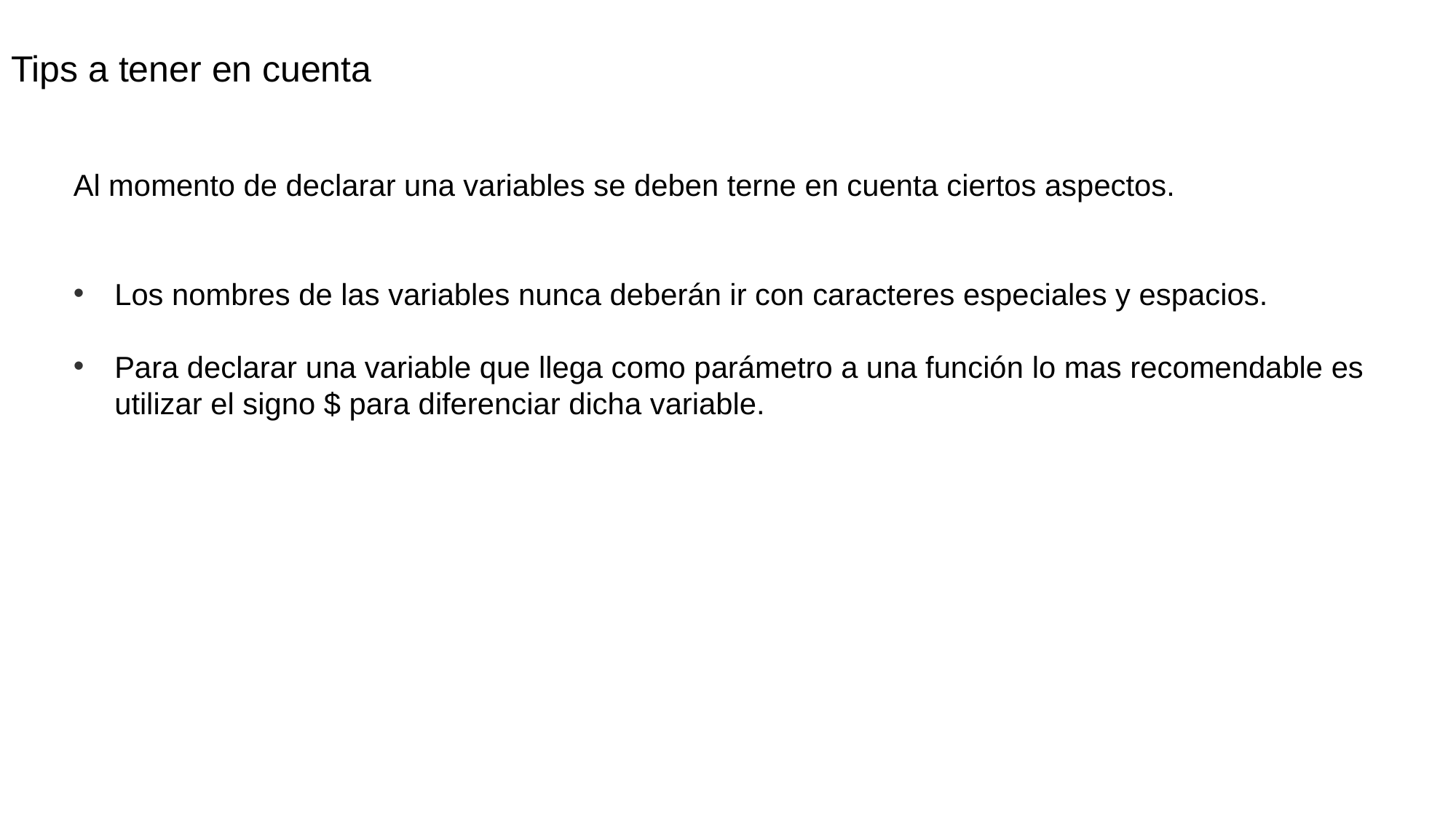

Tips a tener en cuenta
Al momento de declarar una variables se deben terne en cuenta ciertos aspectos.

Los nombres de las variables nunca deberán ir con caracteres especiales y espacios.

Para declarar una variable que llega como parámetro a una función lo mas recomendable es utilizar el signo $ para diferenciar dicha variable.